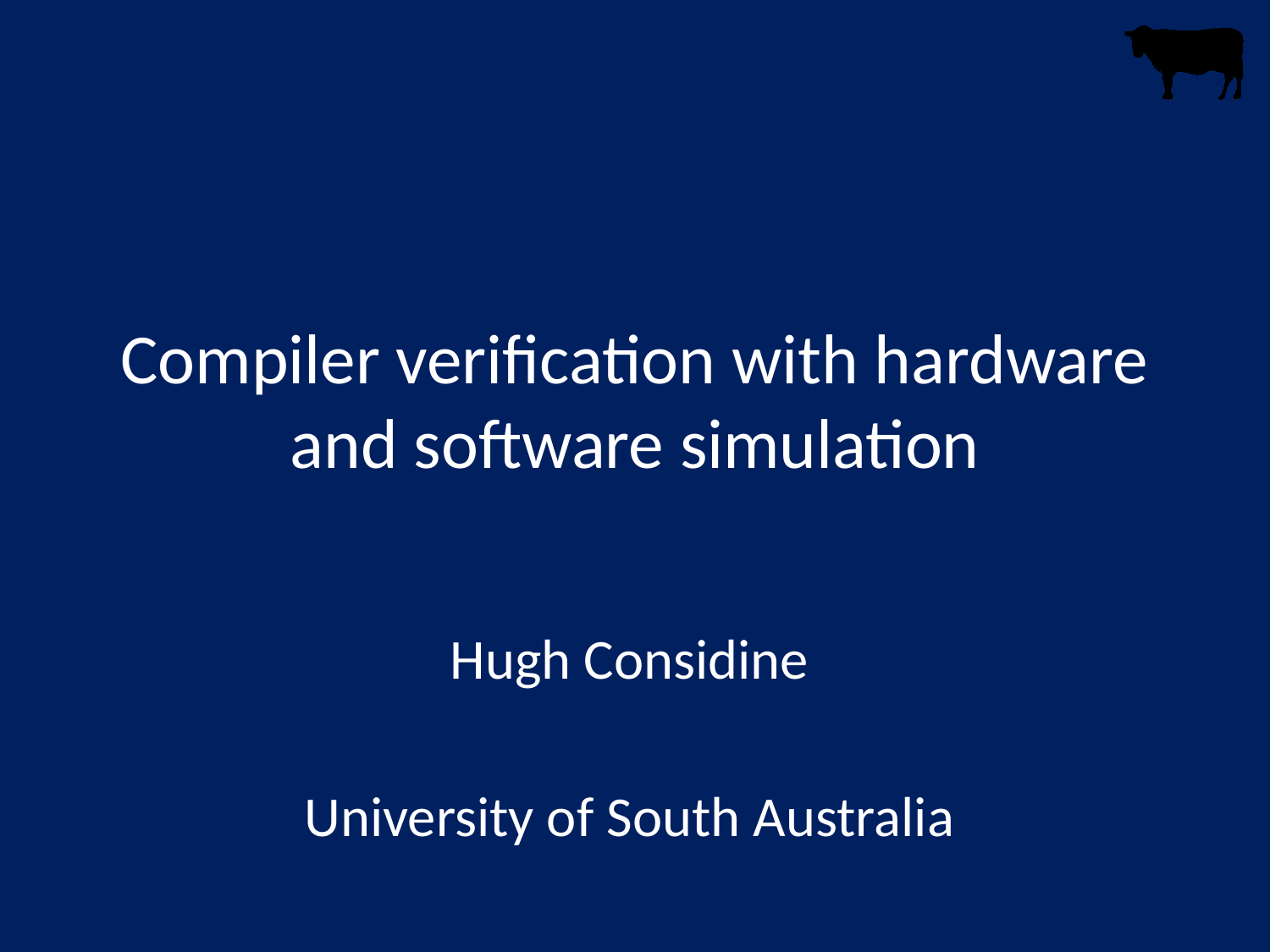

# Compiler verification with hardware and software simulation
Hugh Considine

University of South Australia